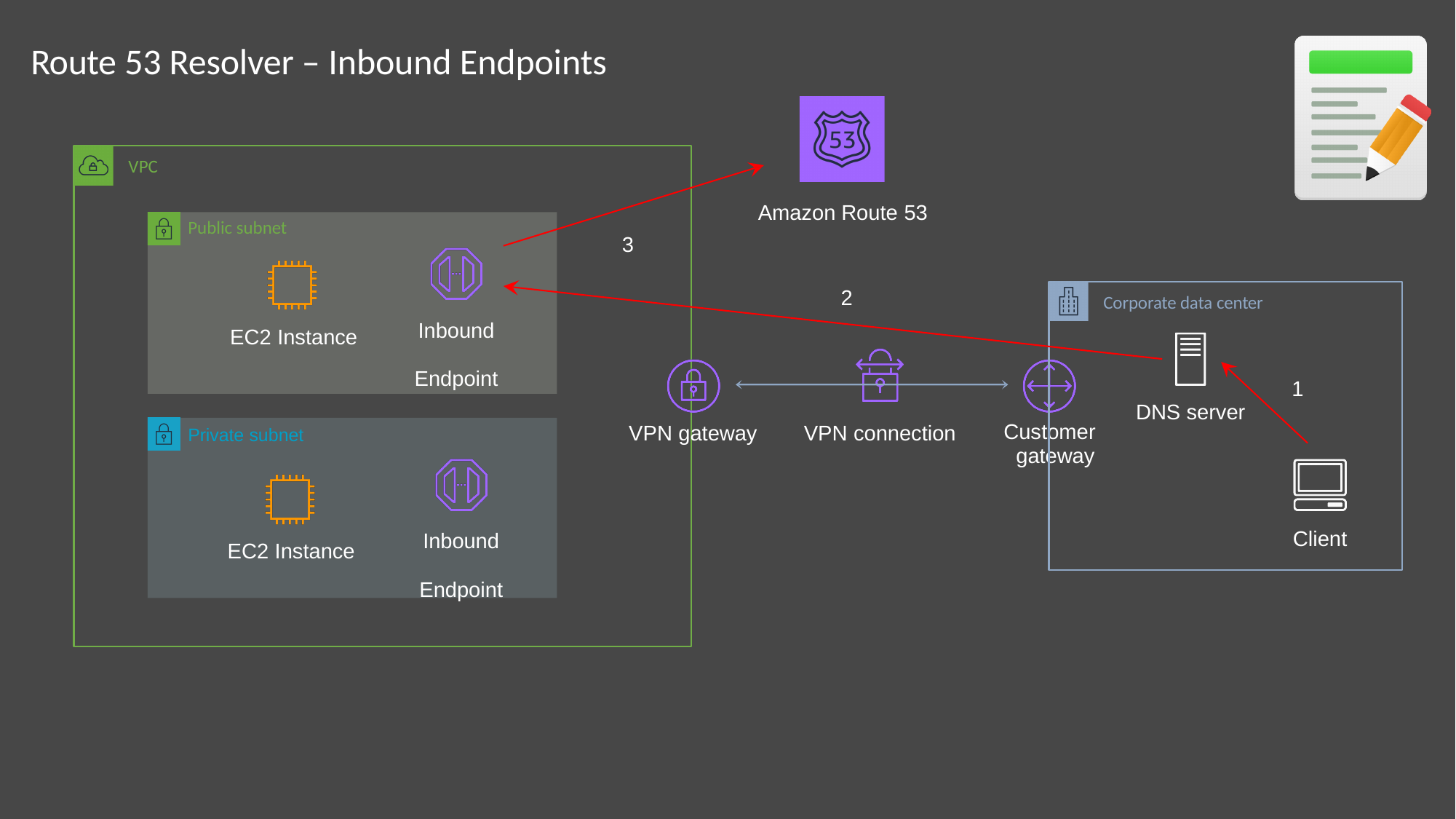

# Route 53 Resolver – Inbound Endpoints

VPC

Amazon Route 53

Public subnet
3

2
Corporate data center
Inbound  Endpoint
EC2 Instance

1
DNS server

Customer  gateway
VPN gateway
VPN connection

Private subnet

Client
Inbound  Endpoint
EC2 Instance